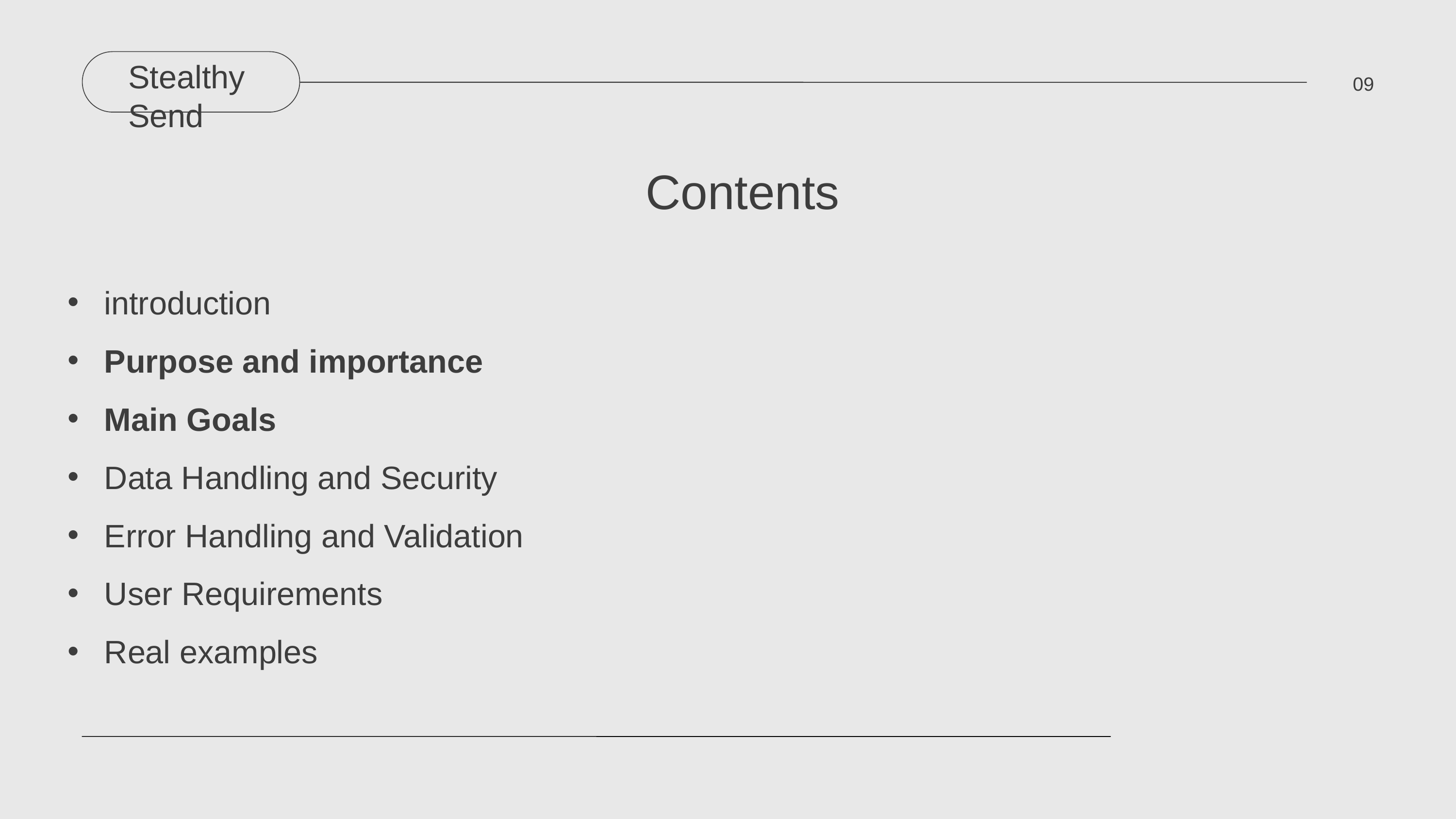

Stealthy Send

09

 Contents

introduction
Purpose and importance
Main Goals
Data Handling and Security
Error Handling and Validation
User Requirements
Real examples